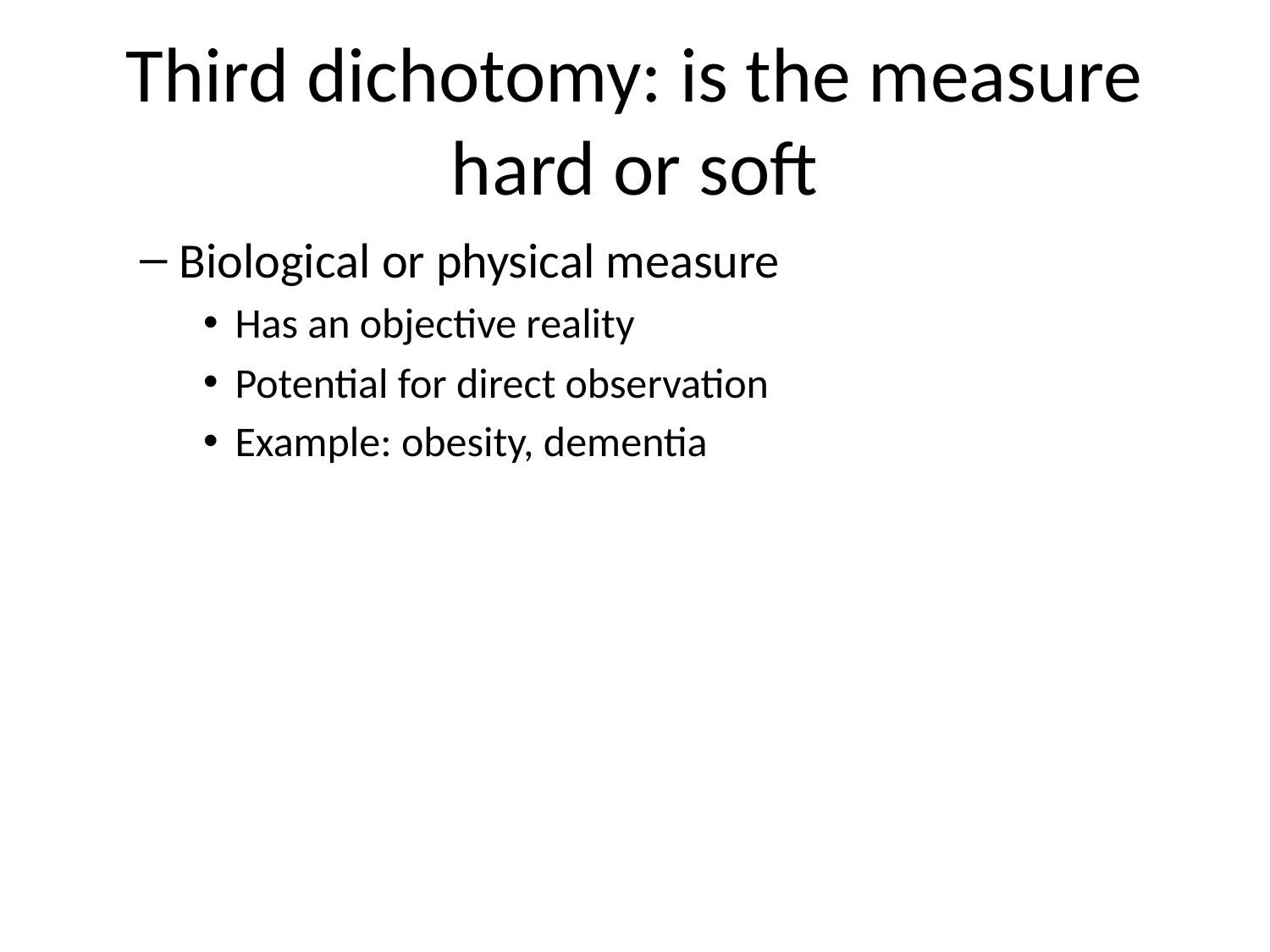

# Third dichotomy: is the measure hard or soft
Biological or physical measure
Has an objective reality
Potential for direct observation
Example: obesity, dementia